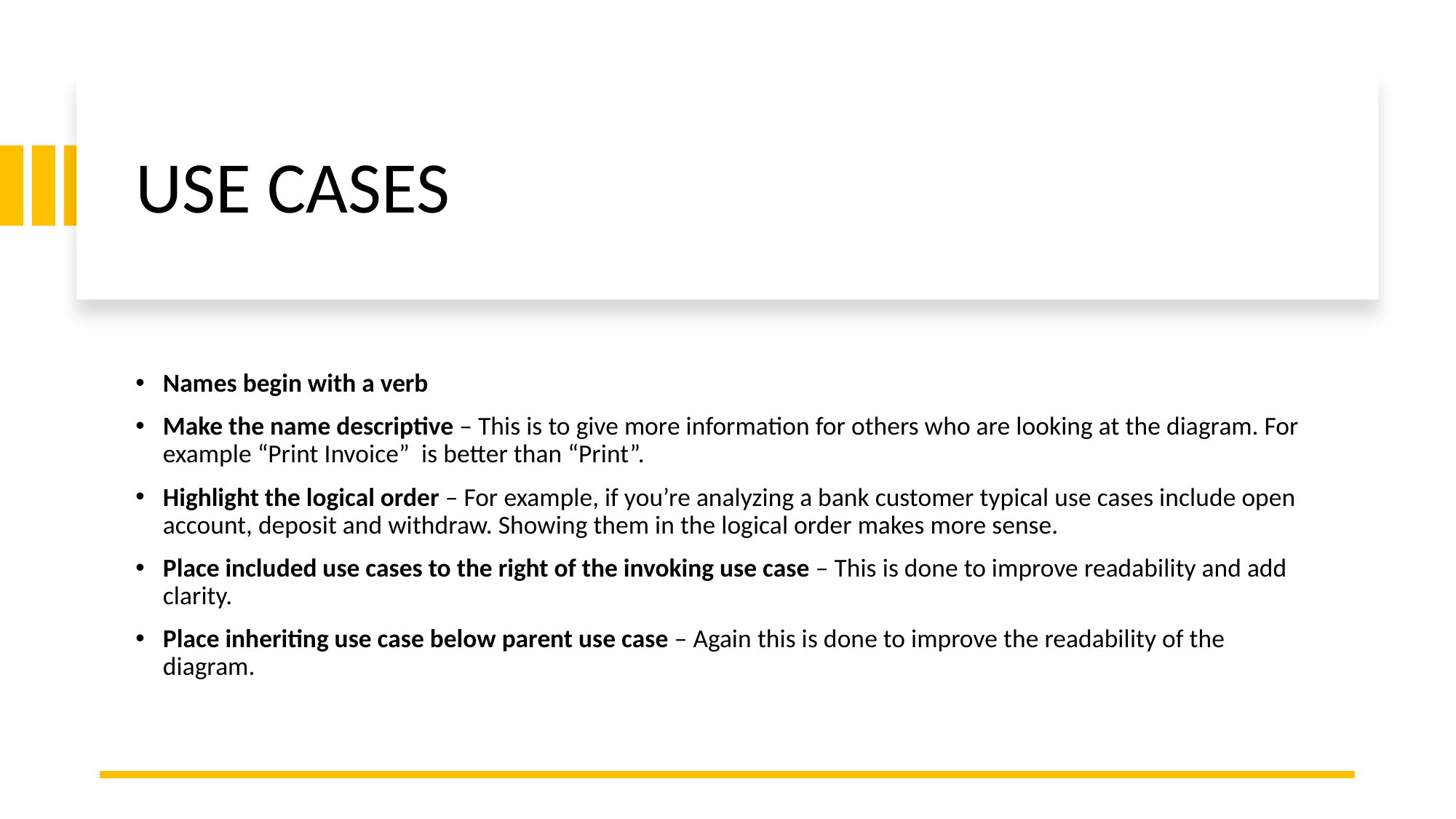

# USE CASES

Names begin with a verb
Make the name descriptive – This is to give more information for others who are looking at the diagram. For example “Print Invoice”  is better than “Print”.
Highlight the logical order – For example, if you’re analyzing a bank customer typical use cases include open account, deposit and withdraw. Showing them in the logical order makes more sense.
Place included use cases to the right of the invoking use case – This is done to improve readability and add clarity.
Place inheriting use case below parent use case – Again this is done to improve the readability of the diagram.